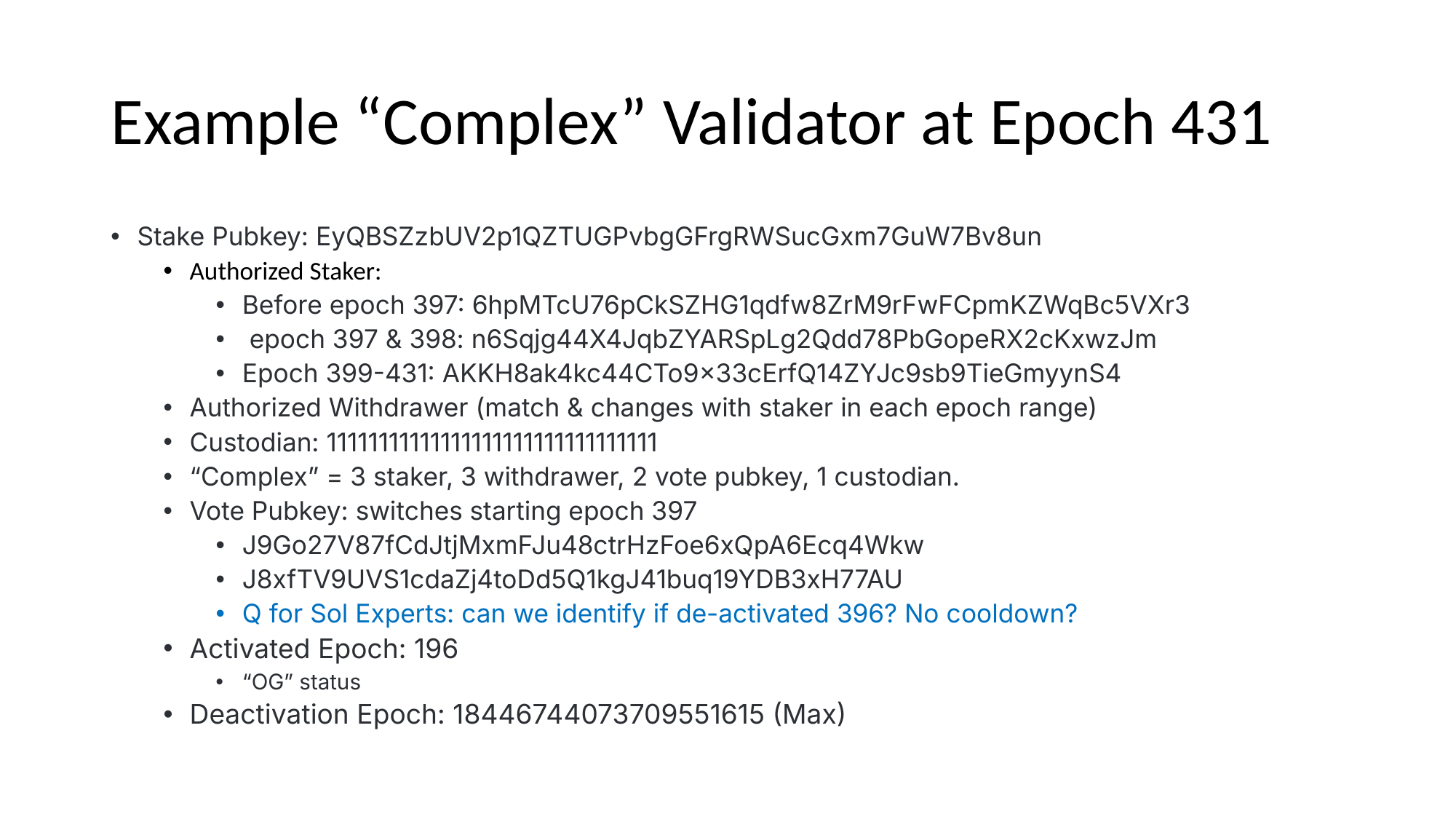

# Example “Complex” Validator at Epoch 431
Stake Pubkey: EyQBSZzbUV2p1QZTUGPvbgGFrgRWSucGxm7GuW7Bv8un
Authorized Staker:
Before epoch 397: 6hpMTcU76pCkSZHG1qdfw8ZrM9rFwFCpmKZWqBc5VXr3
 epoch 397 & 398: n6Sqjg44X4JqbZYARSpLg2Qdd78PbGopeRX2cKxwzJm
Epoch 399-431: AKKH8ak4kc44CTo9x33cErfQ14ZYJc9sb9TieGmyynS4
Authorized Withdrawer (match & changes with staker in each epoch range)
Custodian: 11111111111111111111111111111111
“Complex” = 3 staker, 3 withdrawer, 2 vote pubkey, 1 custodian.
Vote Pubkey: switches starting epoch 397
J9Go27V87fCdJtjMxmFJu48ctrHzFoe6xQpA6Ecq4Wkw
J8xfTV9UVS1cdaZj4toDd5Q1kgJ41buq19YDB3xH77AU
Q for Sol Experts: can we identify if de-activated 396? No cooldown?
Activated Epoch: 196
“OG” status
Deactivation Epoch: 18446744073709551615 (Max)